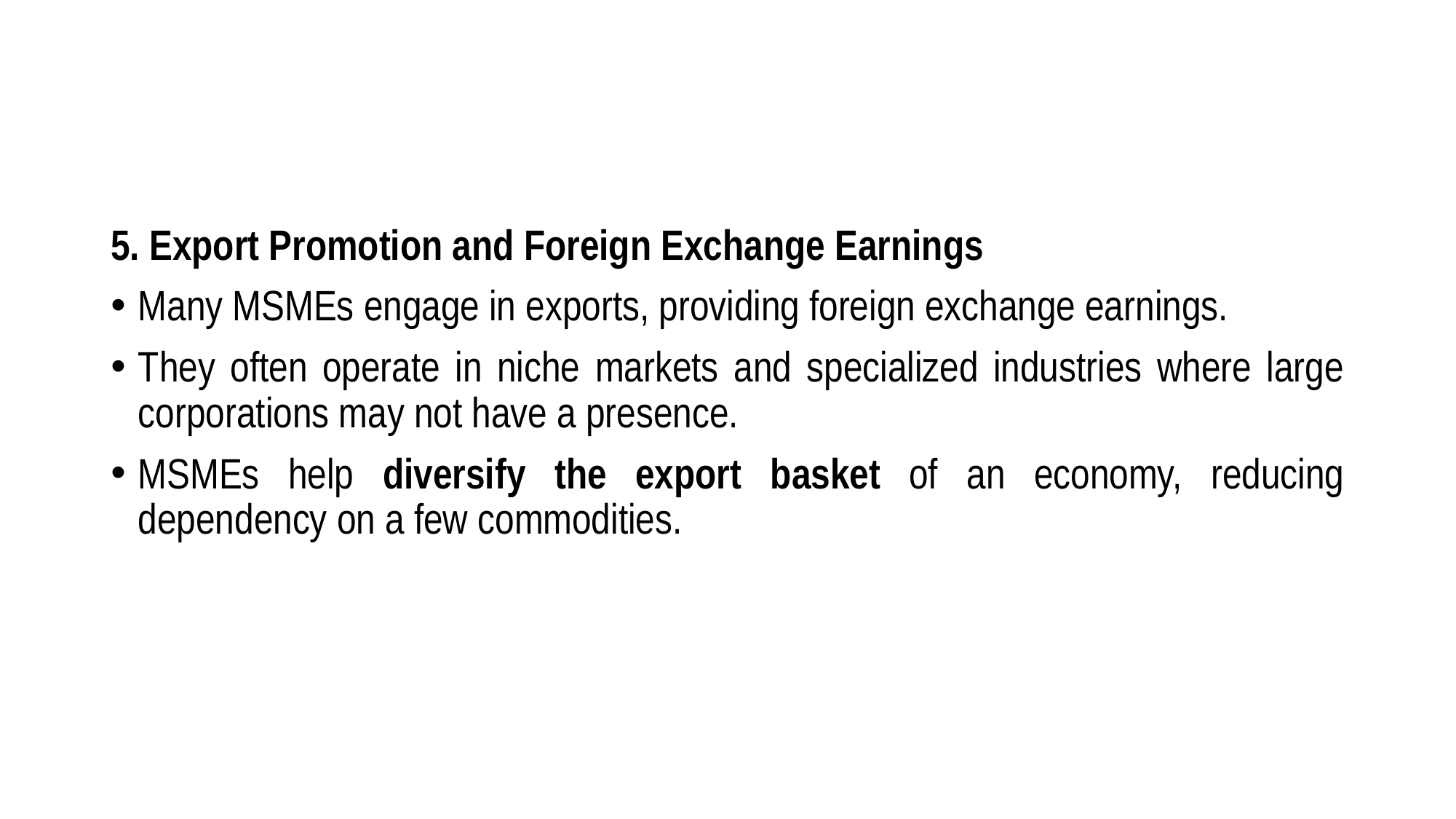

5. Export Promotion and Foreign Exchange Earnings
Many MSMEs engage in exports, providing foreign exchange earnings.
They often operate in niche markets and specialized industries where large corporations may not have a presence.
MSMEs help diversify the export basket of an economy, reducing dependency on a few commodities.